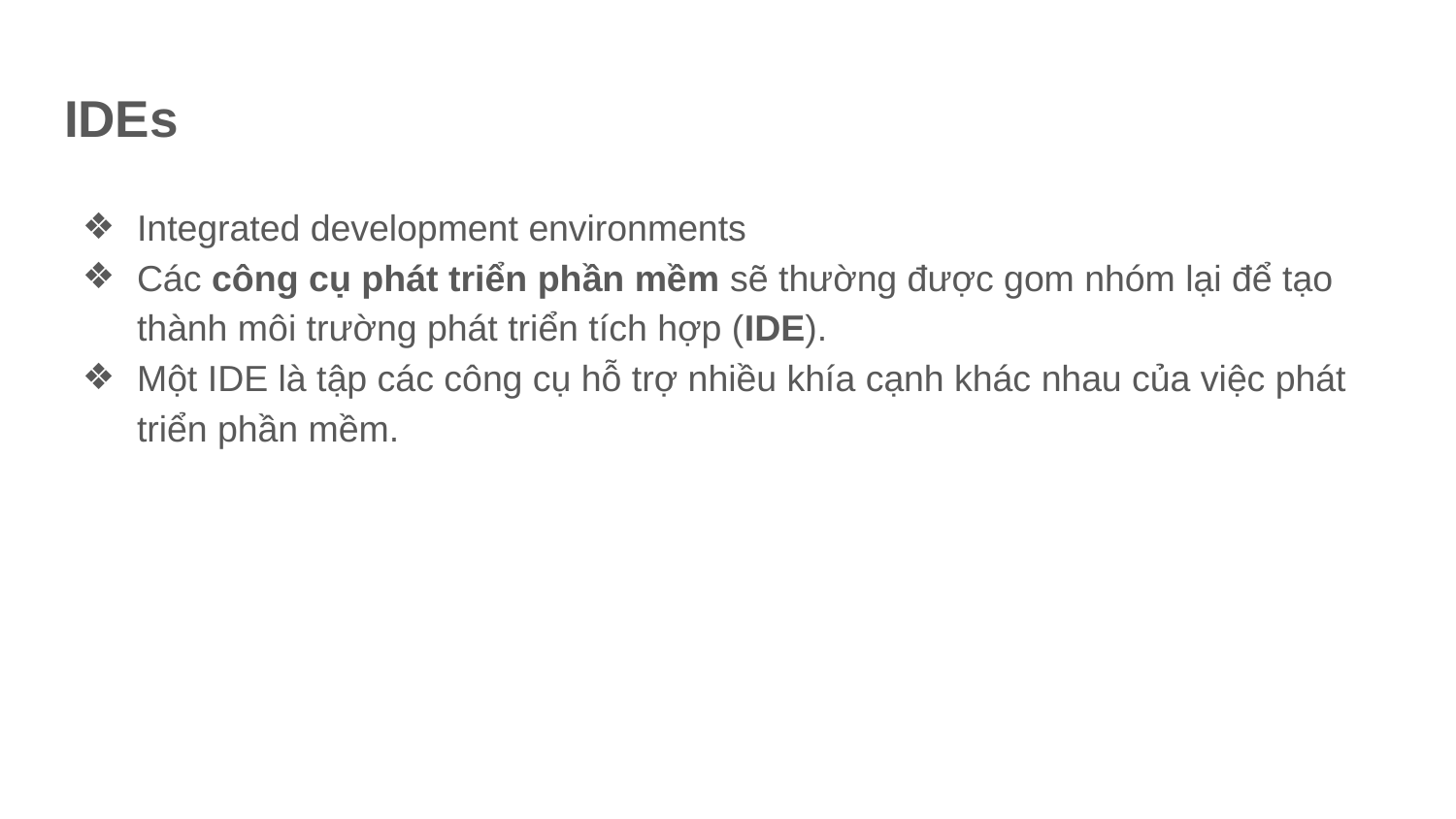

# IDEs
Integrated development environments
Các công cụ phát triển phần mềm sẽ thường được gom nhóm lại để tạo thành môi trường phát triển tích hợp (IDE).
Một IDE là tập các công cụ hỗ trợ nhiều khía cạnh khác nhau của việc phát triển phần mềm.